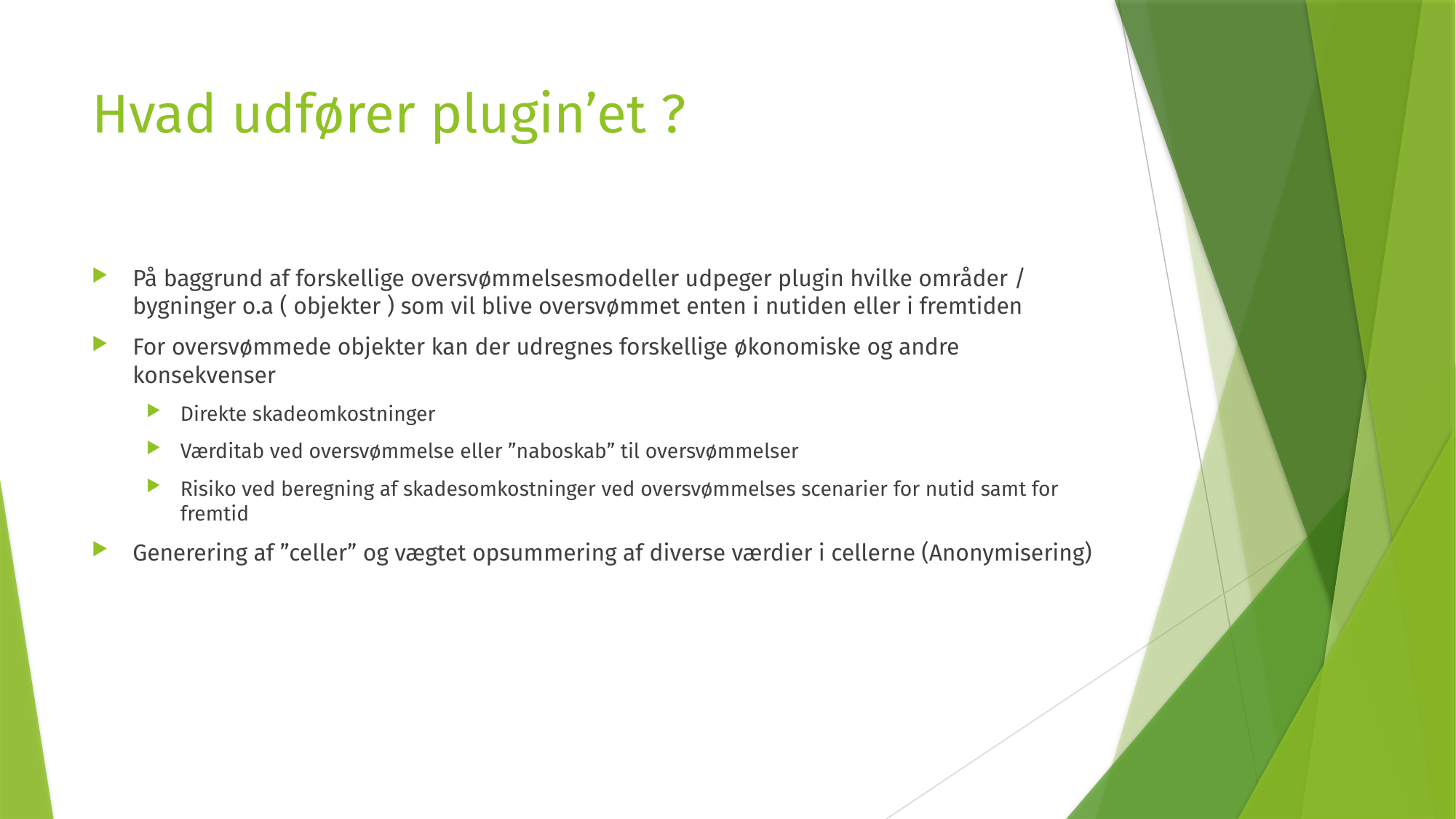

# Hvad udfører plugin’et ?
På baggrund af forskellige oversvømmelsesmodeller udpeger plugin hvilke områder / bygninger o.a ( objekter ) som vil blive oversvømmet enten i nutiden eller i fremtiden
For oversvømmede objekter kan der udregnes forskellige økonomiske og andre konsekvenser
Direkte skadeomkostninger
Værditab ved oversvømmelse eller ”naboskab” til oversvømmelser
Risiko ved beregning af skadesomkostninger ved oversvømmelses scenarier for nutid samt for fremtid
Generering af ”celler” og vægtet opsummering af diverse værdier i cellerne (Anonymisering)